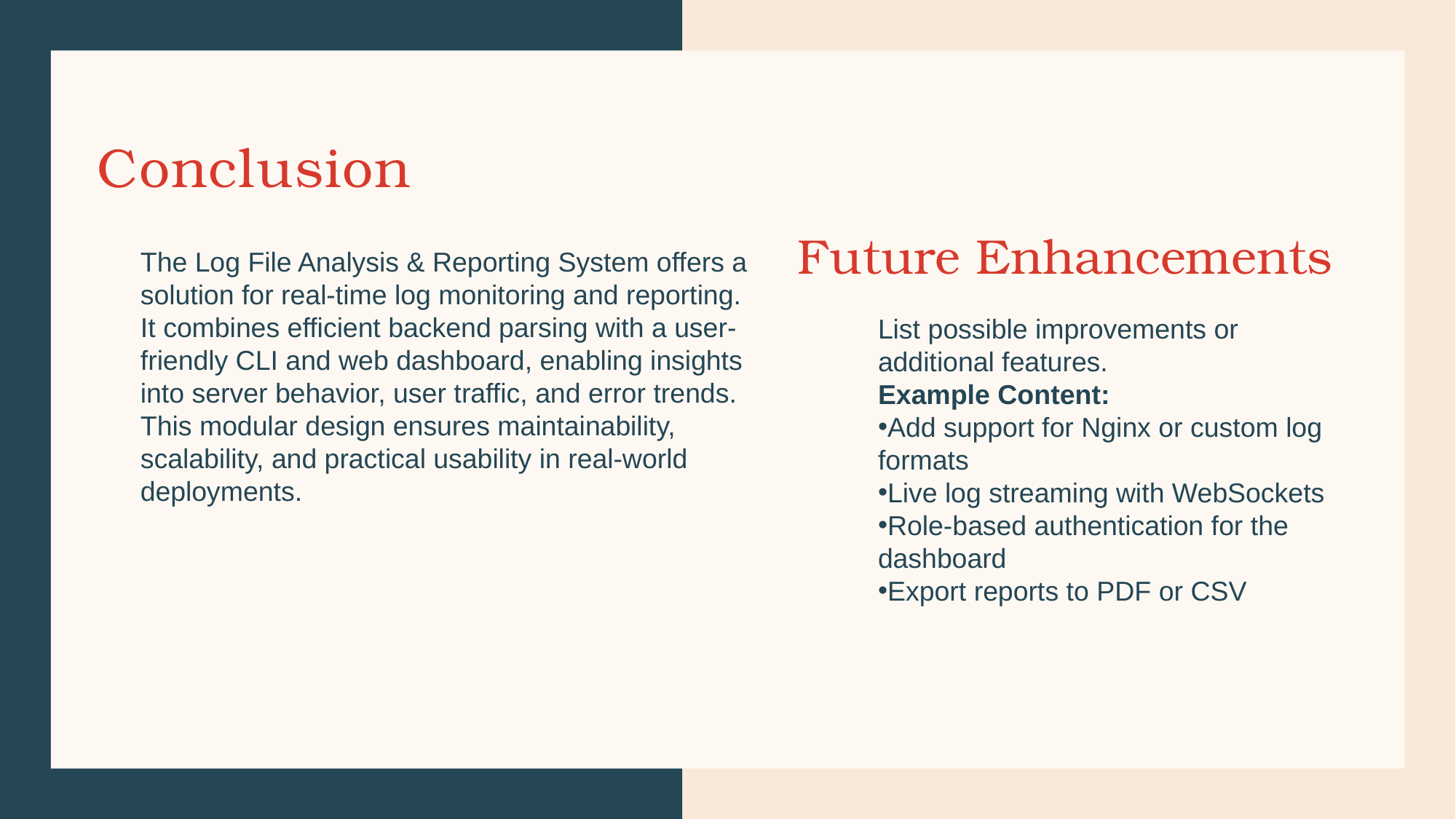

# Conclusion
Future Enhancements
The Log File Analysis & Reporting System offers a solution for real-time log monitoring and reporting. It combines efficient backend parsing with a user-friendly CLI and web dashboard, enabling insights into server behavior, user traffic, and error trends. This modular design ensures maintainability, scalability, and practical usability in real-world deployments.
List possible improvements or additional features.
Example Content:
Add support for Nginx or custom log formats
Live log streaming with WebSockets
Role-based authentication for the dashboard
Export reports to PDF or CSV